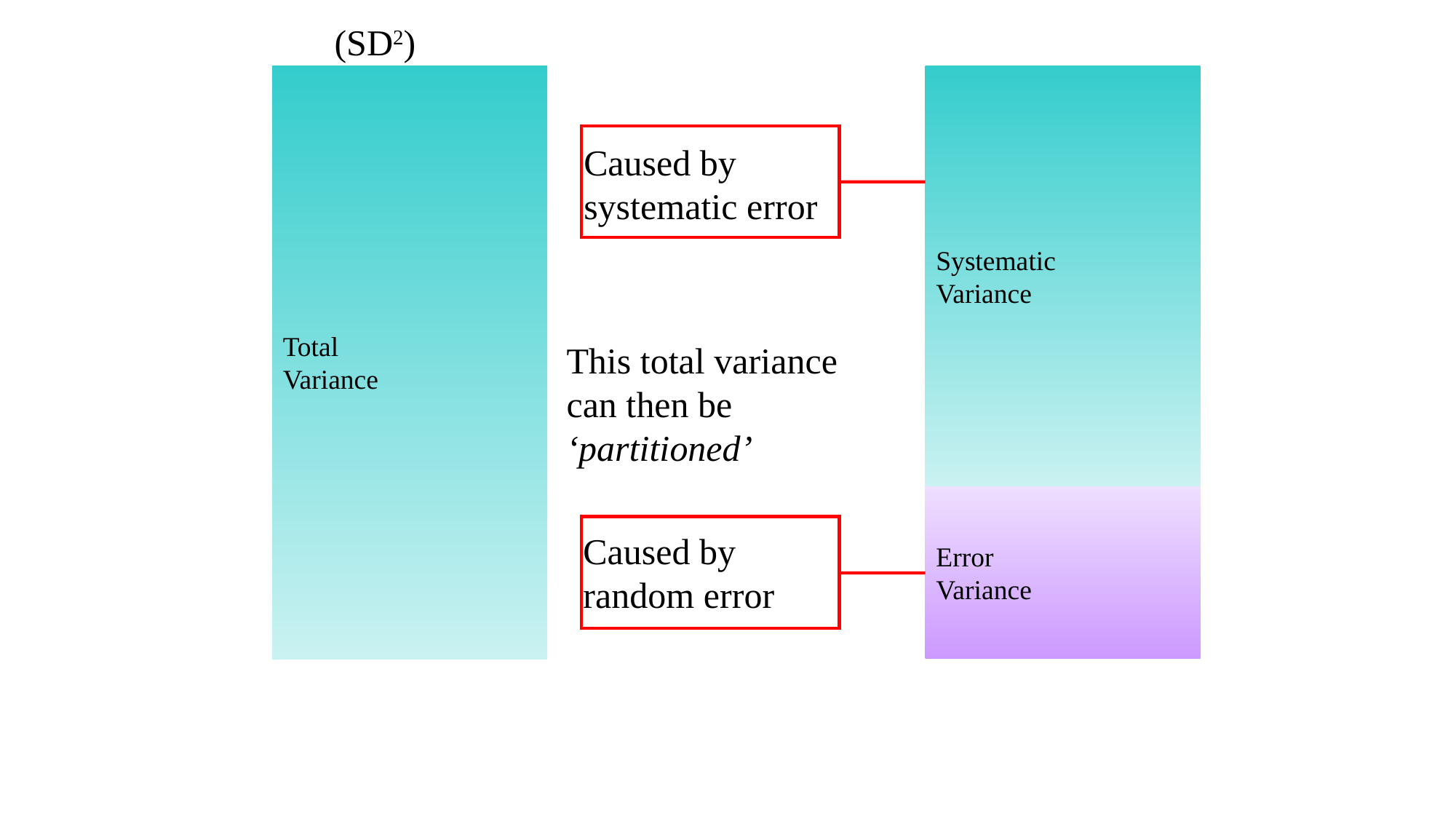

(SD2)
Total
Variance
Systematic
Variance

Caused by systematic error

This total variance can then be ‘partitioned’
Error
Variance

Caused by random error